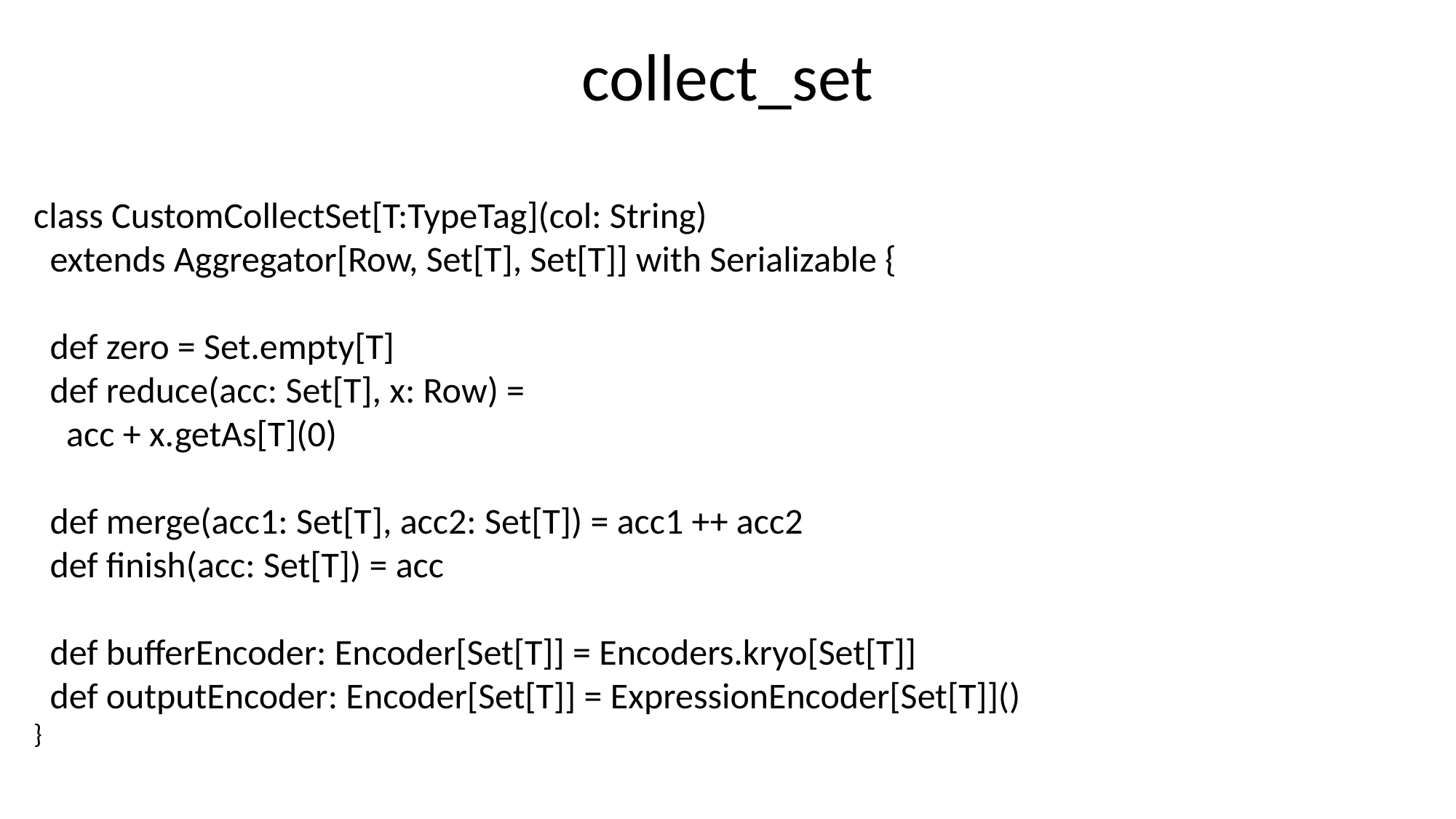

# collect_set
class CustomCollectSet[T:TypeTag](col: String)
  extends Aggregator[Row, Set[T], Set[T]] with Serializable {

  def zero = Set.empty[T]
  def reduce(acc: Set[T], x: Row) =
    acc + x.getAs[T](0)

  def merge(acc1: Set[T], acc2: Set[T]) = acc1 ++ acc2
  def finish(acc: Set[T]) = acc

  def bufferEncoder: Encoder[Set[T]] = Encoders.kryo[Set[T]]
  def outputEncoder: Encoder[Set[T]] = ExpressionEncoder[Set[T]]()
}